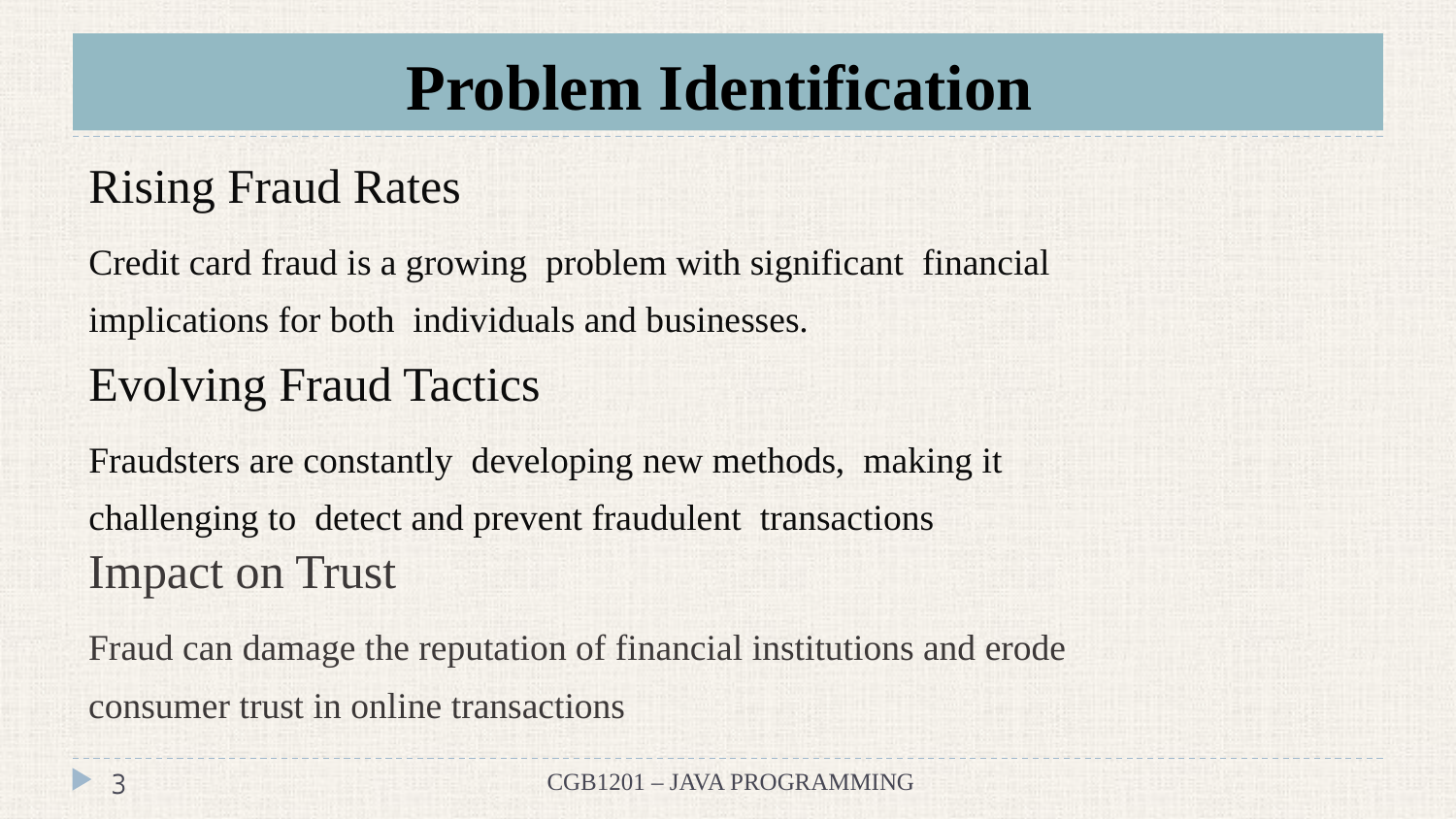

# Problem Identification
Rising Fraud Rates
Credit card fraud is a growing  problem with significant  financial implications for both  individuals and businesses.
Evolving Fraud Tactics
Fraudsters are constantly  developing new methods,  making it challenging to  detect and prevent fraudulent  transactions
Impact on Trust
Fraud can damage the reputation of financial institutions and erode  consumer trust in online transactions
3
CGB1201 – JAVA PROGRAMMING